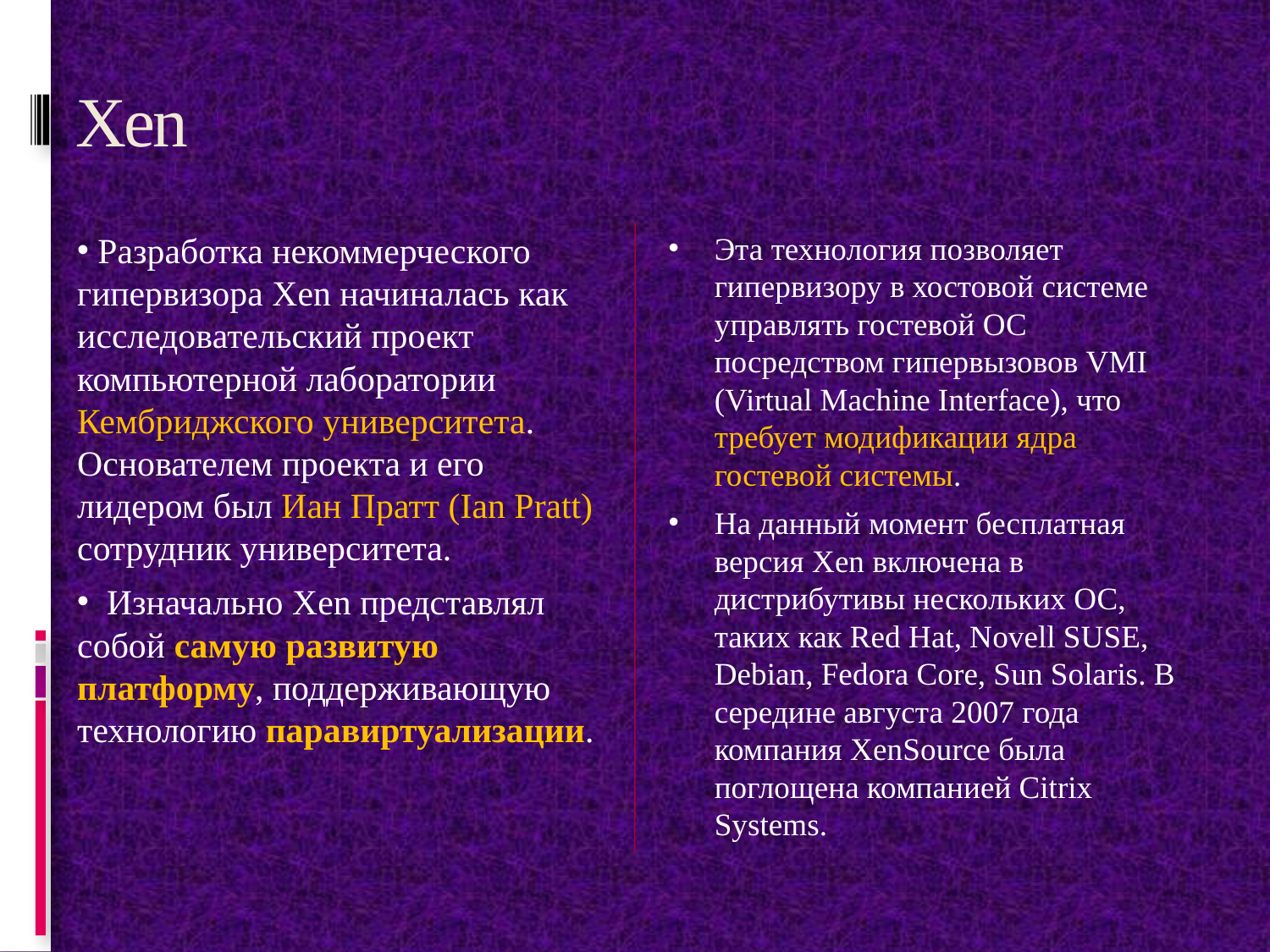

# Xen
 Разработка некоммерческого гипервизора Xen начиналась как исследовательский проект компьютерной лаборатории Кембриджского университета. Основателем проекта и его лидером был Иан Пратт (Ian Pratt) сотрудник университета.
  Изначально Xen представлял собой самую развитую платформу, поддерживающую технологию паравиртуализации.
Эта технология позволяет гипервизору в хостовой системе управлять гостевой ОС посредством гипервызовов VMI (Virtual Machine Interface), что требует модификации ядра гостевой системы.
На данный момент бесплатная версия Xen включена в дистрибутивы нескольких ОС, таких как Red Hat, Novell SUSE, Debian, Fedora Core, Sun Solaris. В середине августа 2007 года компания XenSource была поглощена компанией Citrix Systems.